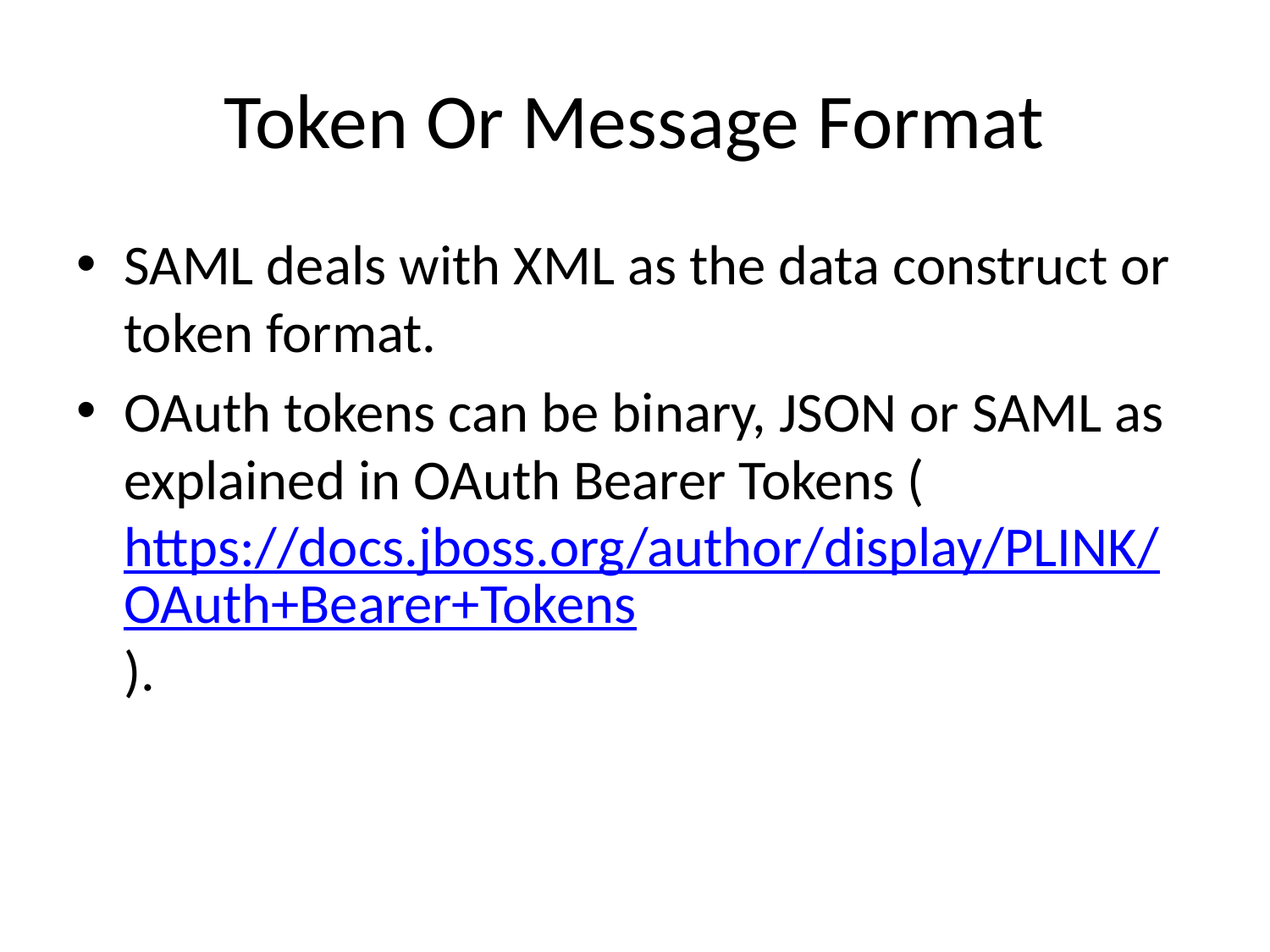

# Token Or Message Format
SAML deals with XML as the data construct or token format.
OAuth tokens can be binary, JSON or SAML as explained in OAuth Bearer Tokens (https://docs.jboss.org/author/display/PLINK/OAuth+Bearer+Tokens).